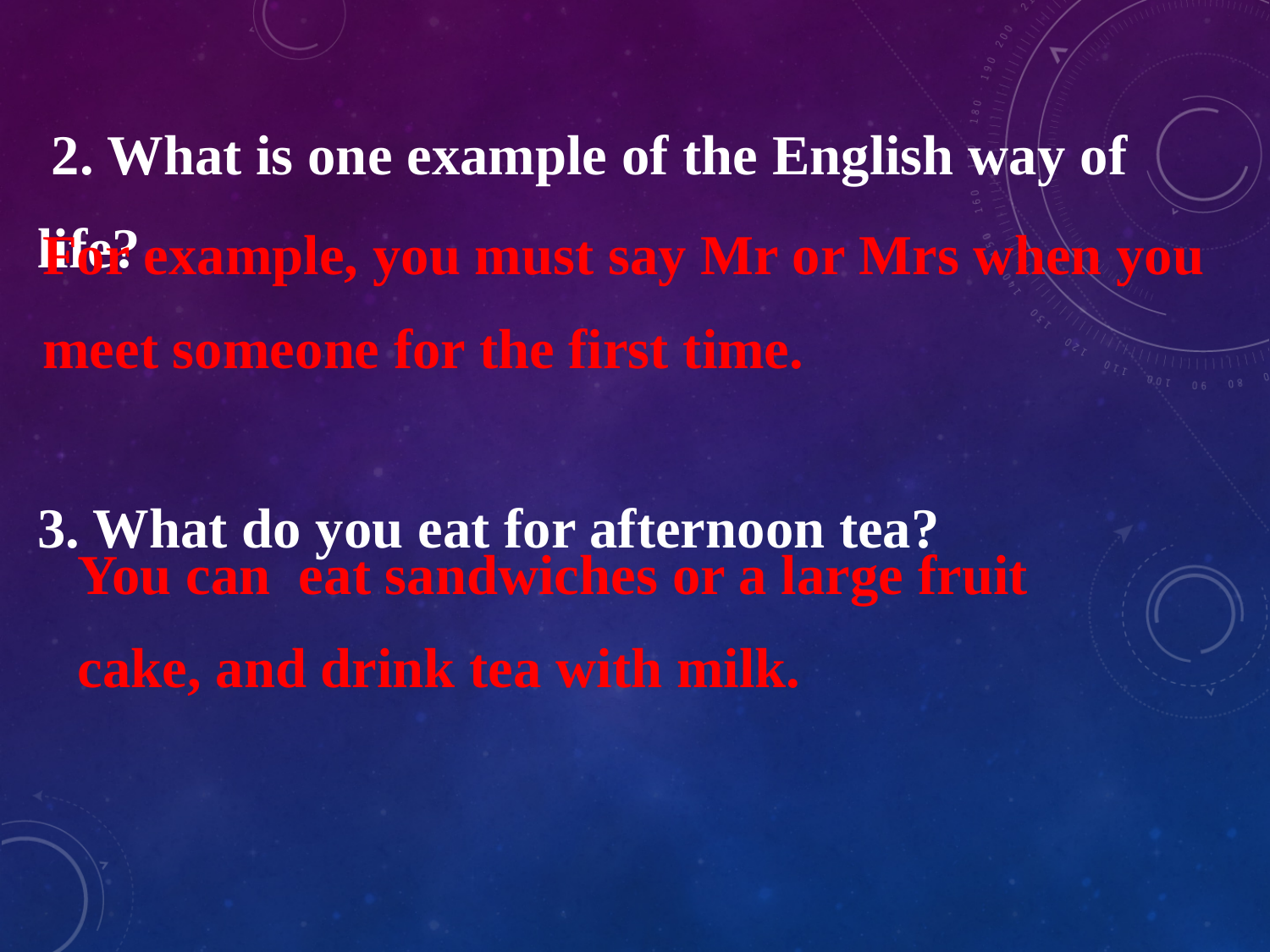

2. What is one example of the English way of life?

3. What do you eat for afternoon tea?

For example, you must say Mr or Mrs when you meet someone for the first time.
You can  eat sandwiches or a large fruit cake, and drink tea with milk.